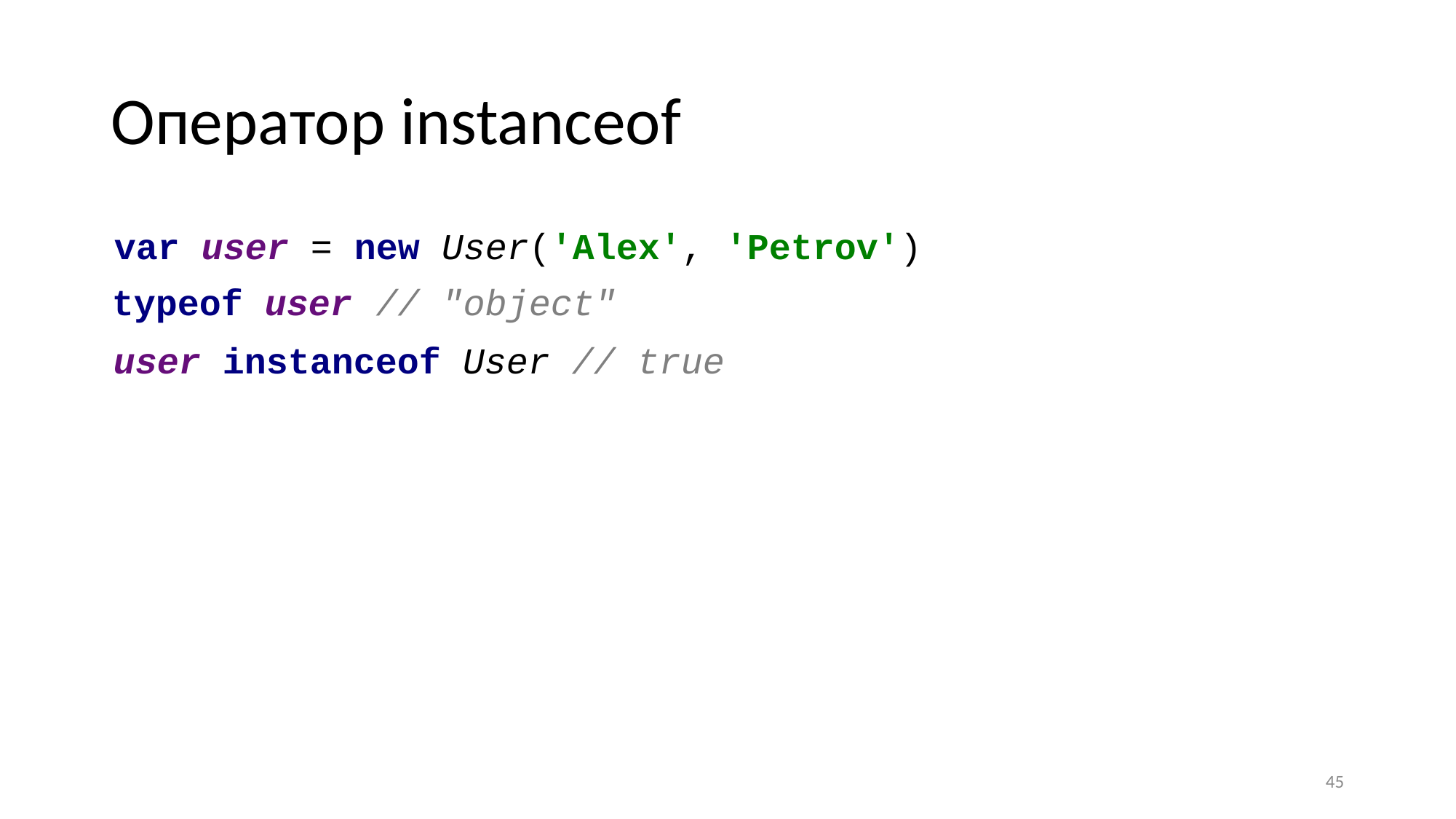

# Оператор instanceof

var user = new User('Alex', 'Petrov')
// "object"
typeof user
user instanceof User // true
45